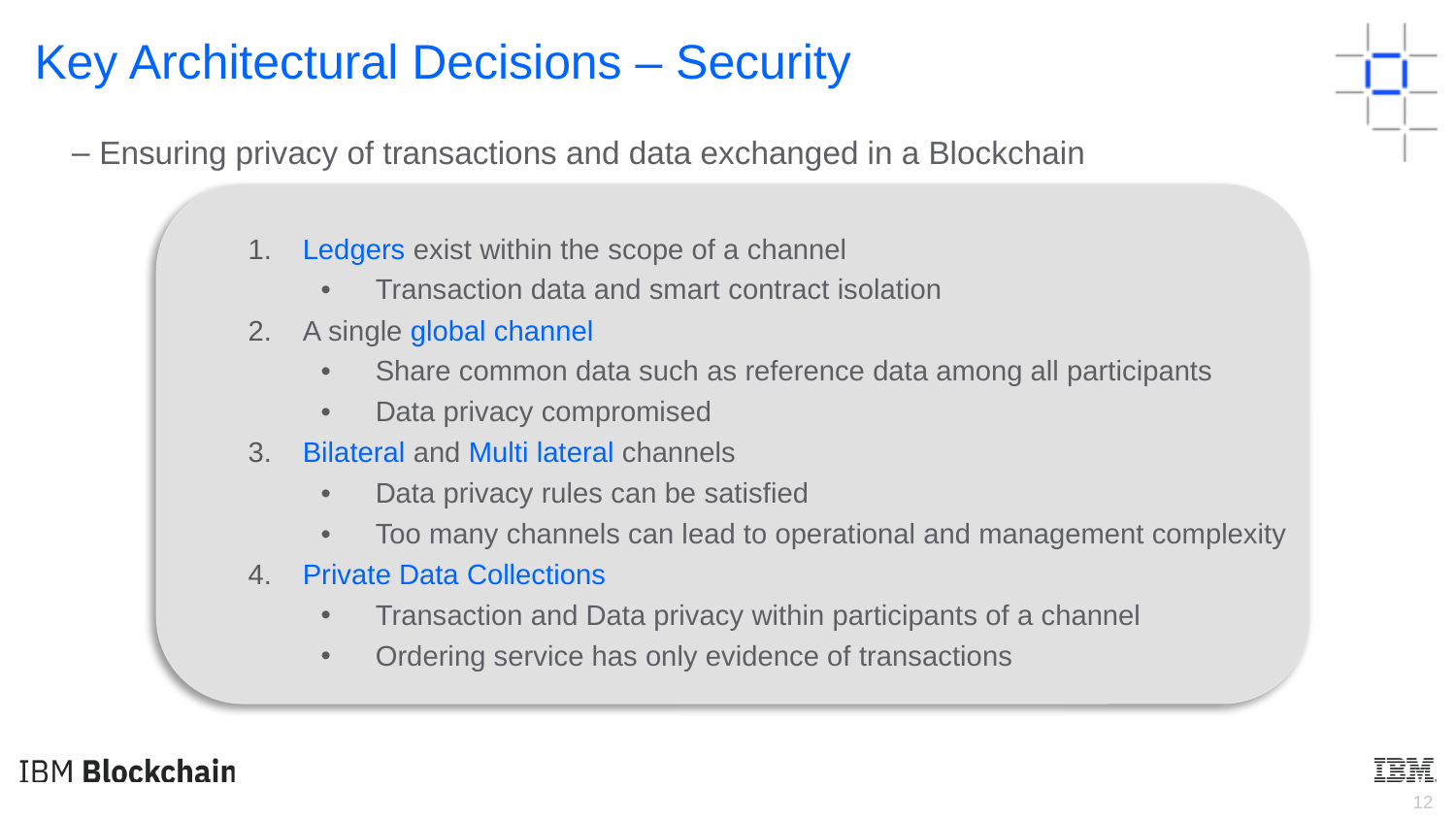

Key Architectural Decisions – Security
Ensuring privacy of transactions and data exchanged in a Blockchain

Ledgers exist within the scope of a channel
Transaction data and smart contract isolation
A single global channel
Share common data such as reference data among all participants
Data privacy compromised
Bilateral and Multi lateral channels
Data privacy rules can be satisfied
Too many channels can lead to operational and management complexity
Private Data Collections
Transaction and Data privacy within participants of a channel
Ordering service has only evidence of transactions